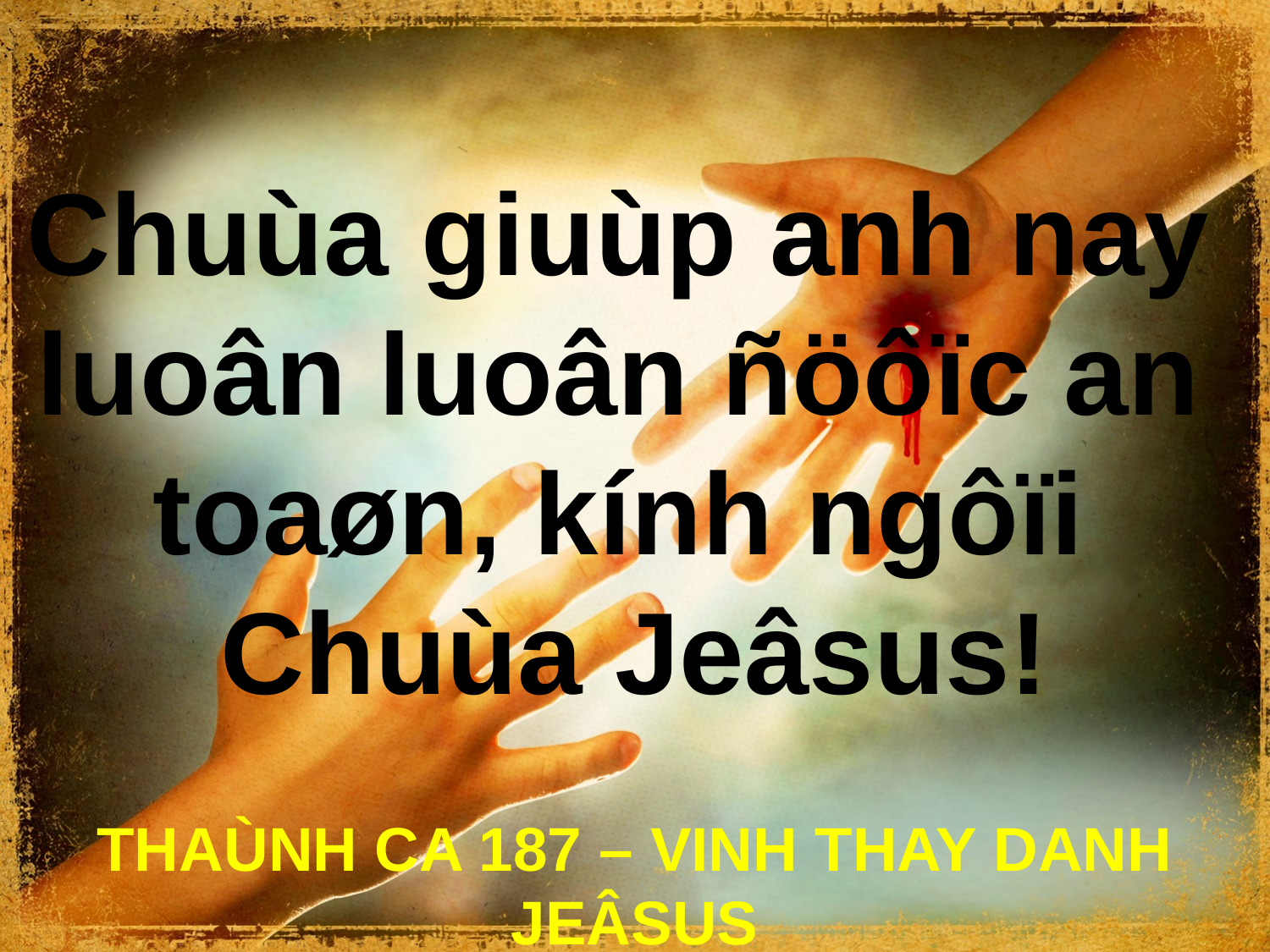

Chuùa giuùp anh nay
luoân luoân ñöôïc an
toaøn, kính ngôïi
Chuùa Jeâsus!
THAÙNH CA 187 – VINH THAY DANH JEÂSUS